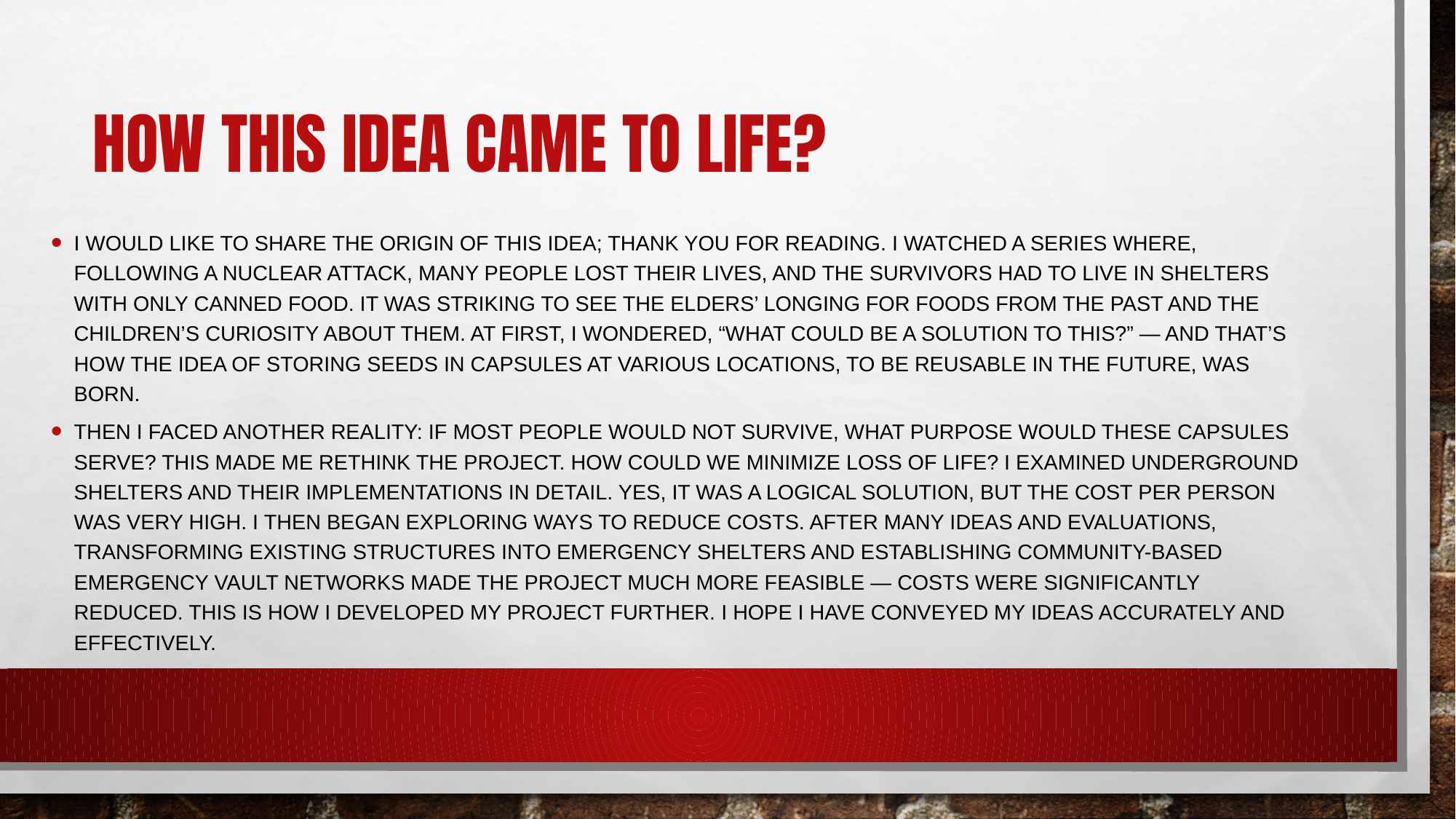

# How This Idea Came to Life?
I would like to share the origin of this idea; thank you for reading. I watched a series where, following a nuclear attack, many people lost their lives, and the survivors had to live in shelters with only canned food. It was striking to see the elders’ longing for foods from the past and the children’s curiosity about them. At first, I wondered, “What could be a solution to this?” — and that’s how the idea of storing seeds in capsules at various locations, to be reusable in the future, was born.
Then I faced another reality: if most people would not survive, what purpose would these capsules serve? This made me rethink the project. How could we minimize loss of life? I examined underground shelters and their implementations in detail. Yes, it was a logical solution, but the cost per person was very high. I then began exploring ways to reduce costs. After many ideas and evaluations, transforming existing structures into emergency shelters and establishing community-based emergency vault networks made the project much more feasible — costs were significantly reduced. This is how I developed my project further. I hope I have conveyed my ideas accurately and effectively.